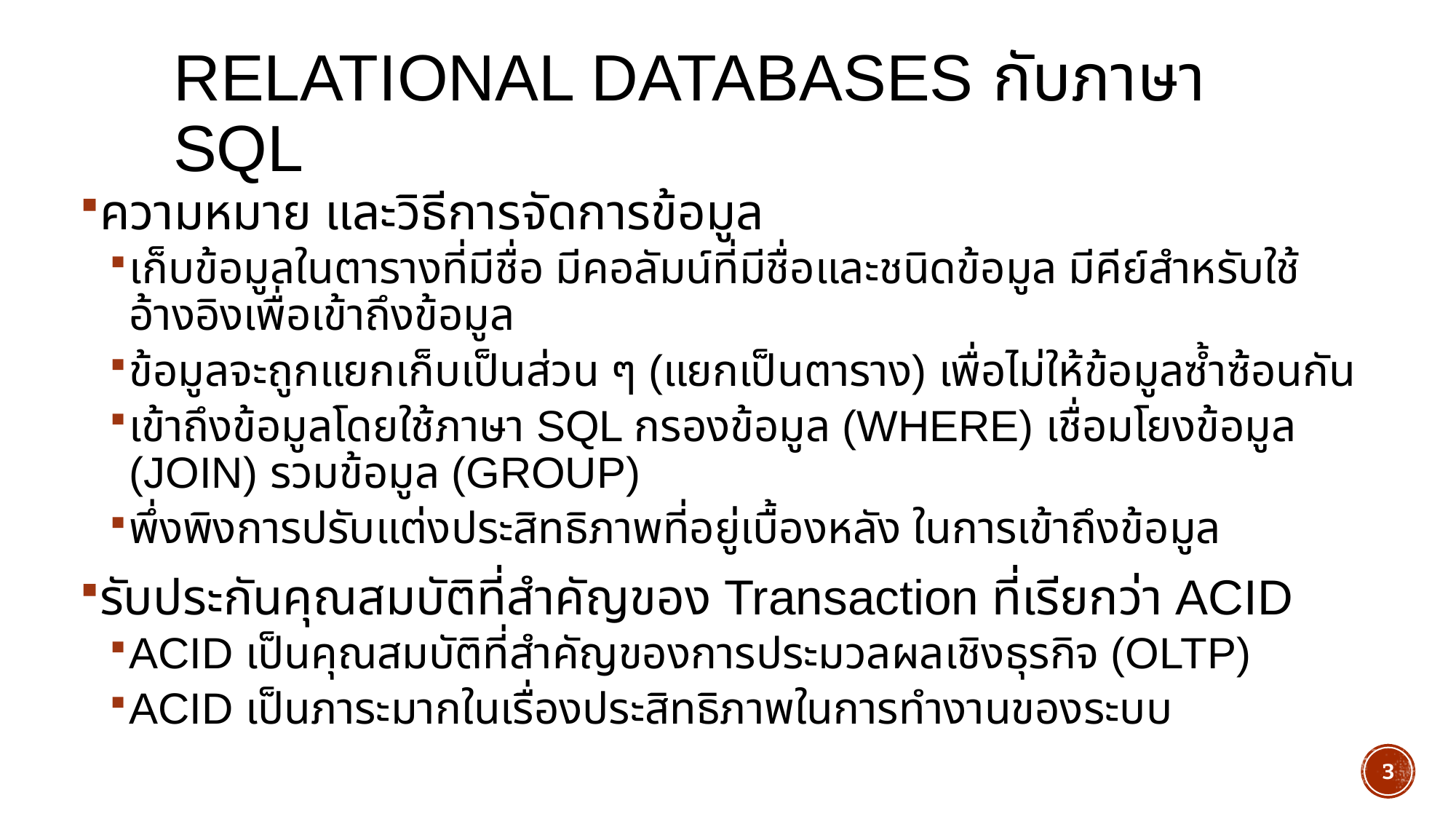

# Relational Databases กับภาษา SQL
ความหมาย และวิธีการจัดการข้อมูล
เก็บข้อมูลในตารางที่มีชื่อ มีคอลัมน์ที่มีชื่อและชนิดข้อมูล มีคีย์สำหรับใช้อ้างอิงเพื่อเข้าถึงข้อมูล
ข้อมูลจะถูกแยกเก็บเป็นส่วน ๆ (แยกเป็นตาราง) เพื่อไม่ให้ข้อมูลซ้ำซ้อนกัน
เข้าถึงข้อมูลโดยใช้ภาษา SQL กรองข้อมูล (WHERE) เชื่อมโยงข้อมูล (JOIN) รวมข้อมูล (GROUP)
พึ่งพิงการปรับแต่งประสิทธิภาพที่อยู่เบื้องหลัง ในการเข้าถึงข้อมูล
รับประกันคุณสมบัติที่สำคัญของ Transaction ที่เรียกว่า ACID
ACID เป็นคุณสมบัติที่สำคัญของการประมวลผลเชิงธุรกิจ (OLTP)
ACID เป็นภาระมากในเรื่องประสิทธิภาพในการทำงานของระบบ
3